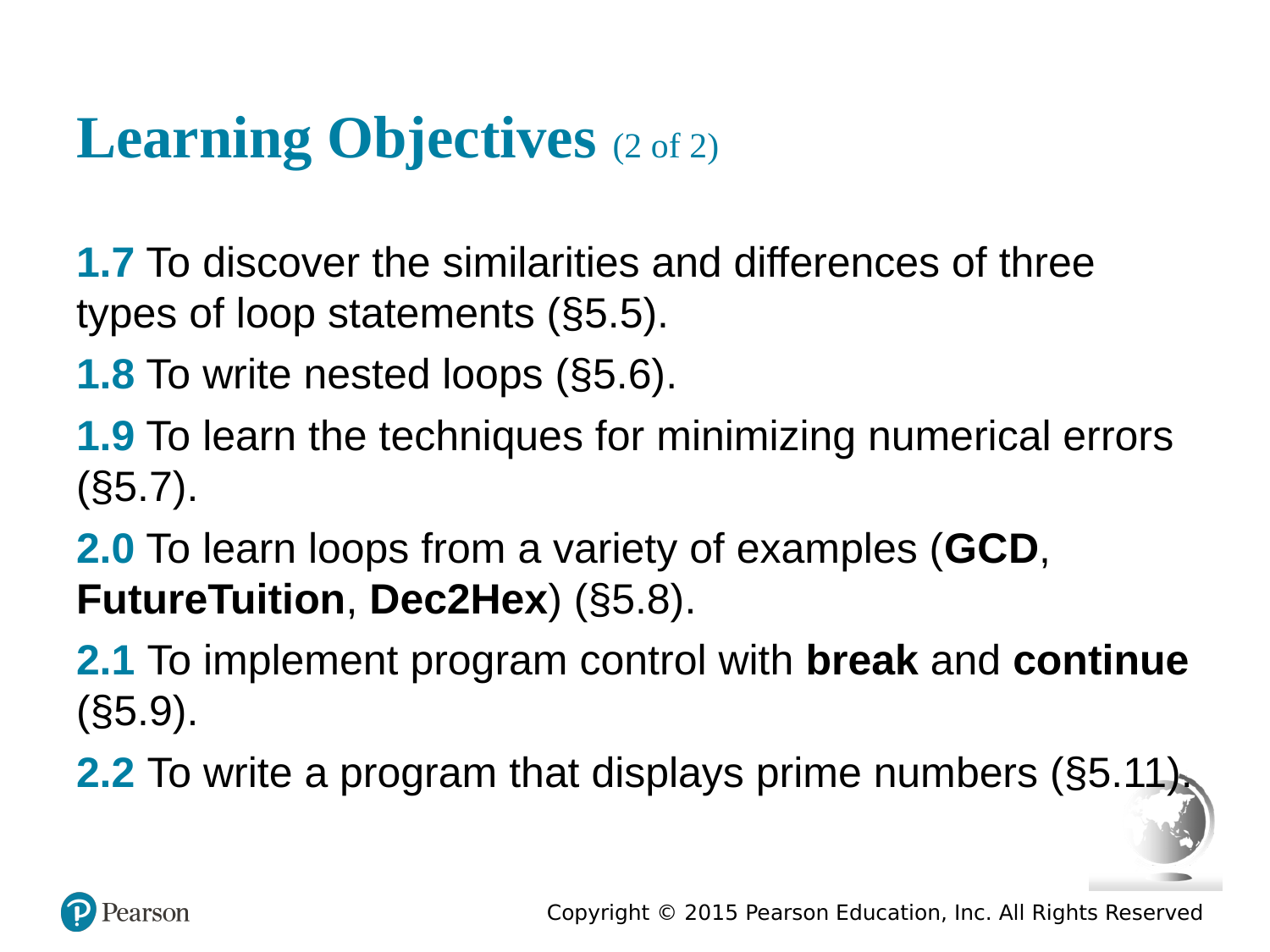

# Learning Objectives (2 of 2)
1.7 To discover the similarities and differences of three types of loop statements (§5.5).
1.8 To write nested loops (§5.6).
1.9 To learn the techniques for minimizing numerical errors (§5.7).
2.0 To learn loops from a variety of examples (G C D, FutureTuition, Dec2Hex) (§5.8).
2.1 To implement program control with break and continue (§5.9).
2.2 To write a program that displays prime numbers (§5.11).